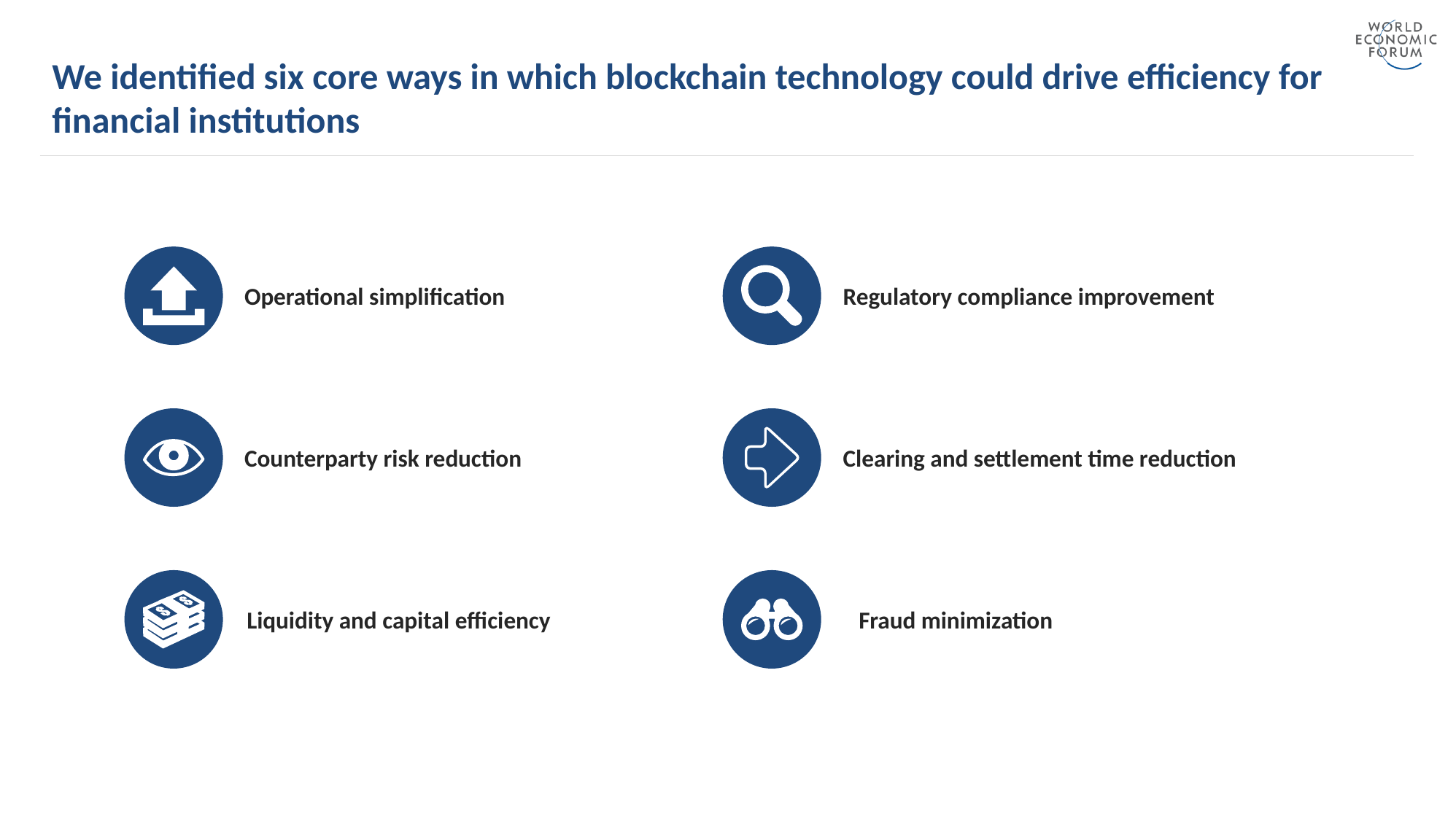

# We identified six core ways in which blockchain technology could drive efficiency for financial institutions

Operational simplification

Regulatory compliance improvement

Counterparty risk reduction

Clearing and settlement time reduction

Liquidity and capital efficiency

Fraud minimization